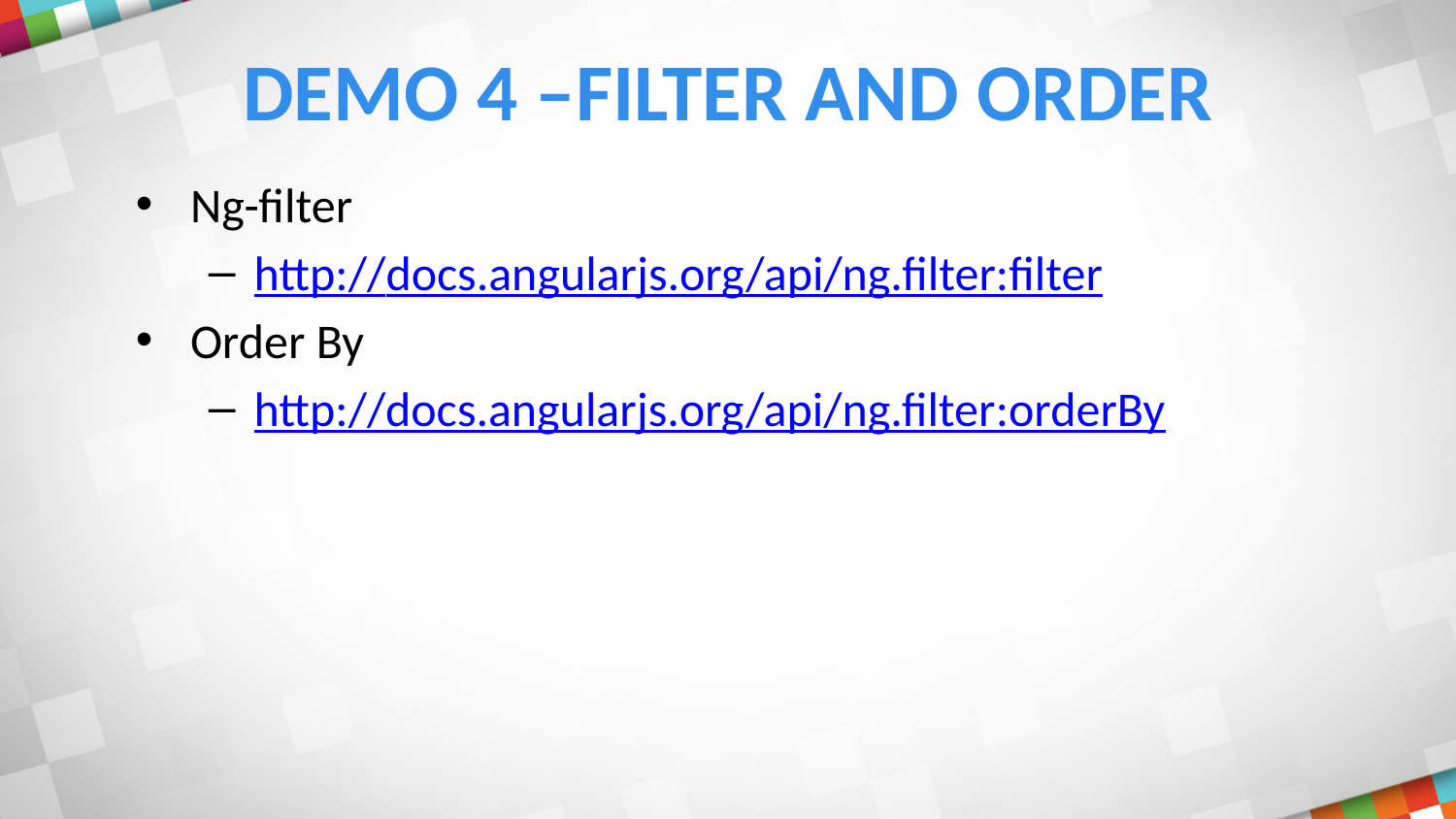

# Demo 4 –Filter and order
Ng-filter
http://docs.angularjs.org/api/ng.filter:filter
Order By
http://docs.angularjs.org/api/ng.filter:orderBy